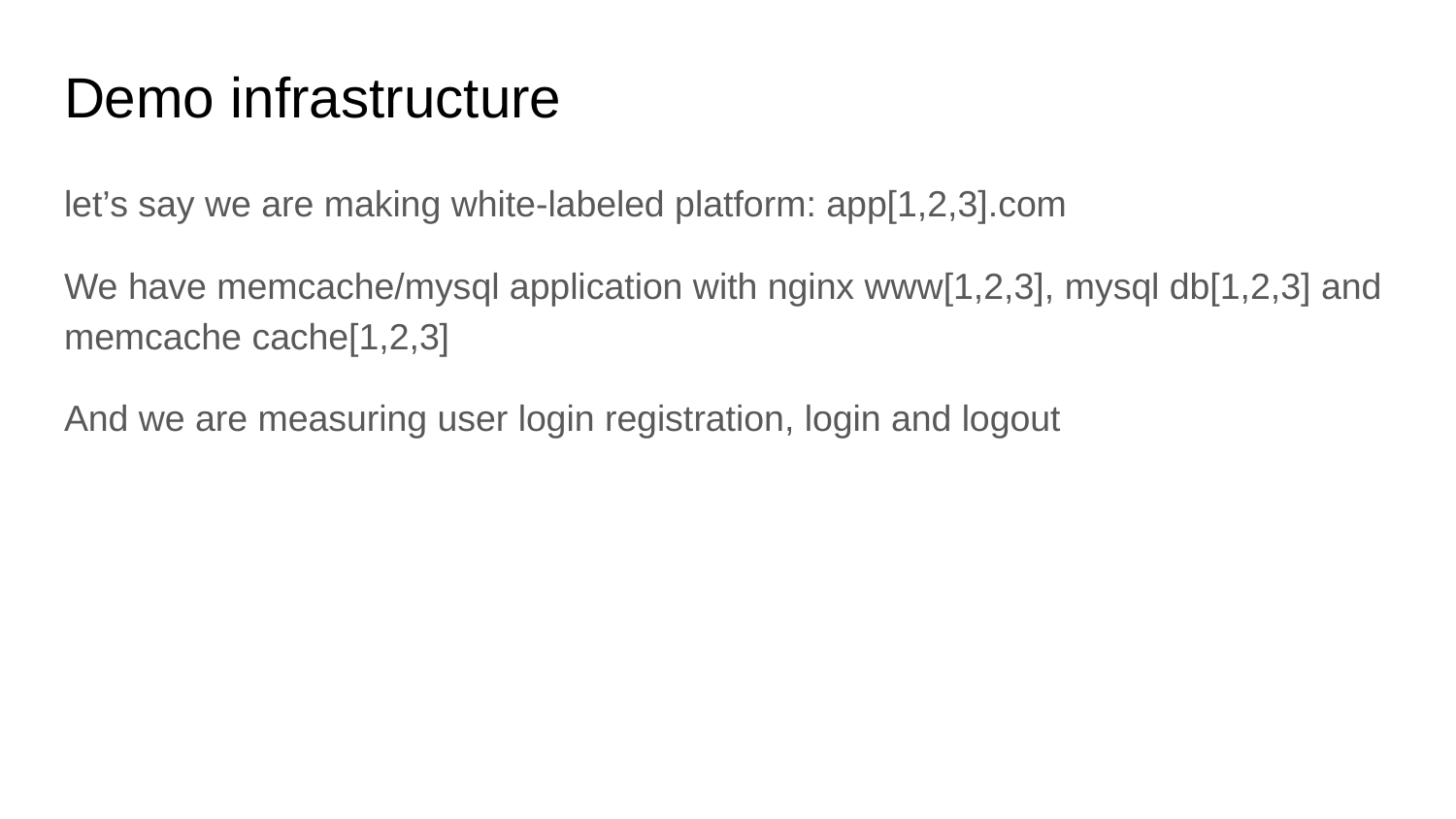

# Demo infrastructure
let’s say we are making white-labeled platform: app[1,2,3].com
We have memcache/mysql application with nginx www[1,2,3], mysql db[1,2,3] and memcache cache[1,2,3]
And we are measuring user login registration, login and logout